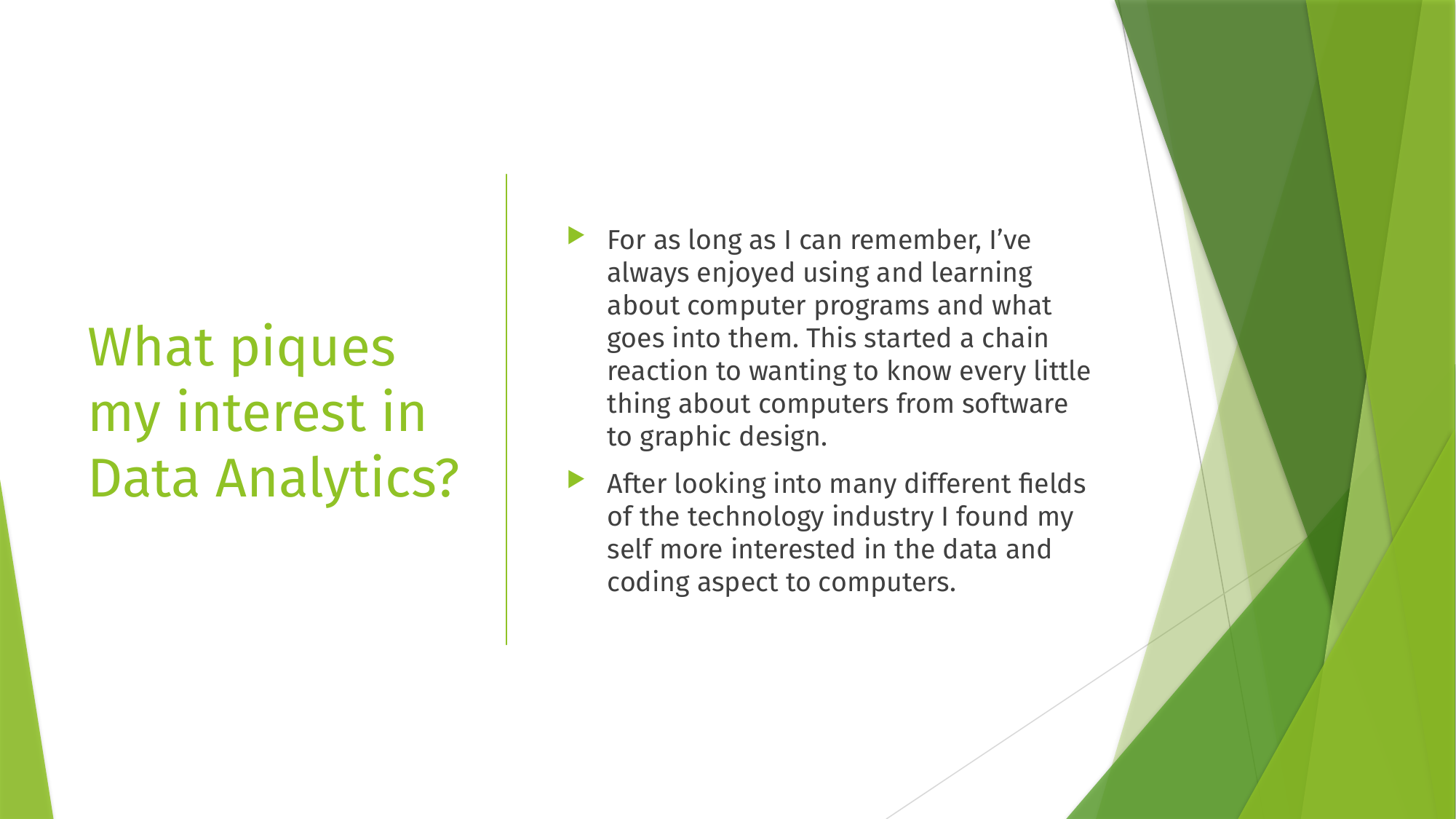

# What piques my interest in Data Analytics?
For as long as I can remember, I’ve always enjoyed using and learning about computer programs and what goes into them. This started a chain reaction to wanting to know every little thing about computers from software to graphic design.
After looking into many different fields of the technology industry I found my self more interested in the data and coding aspect to computers.